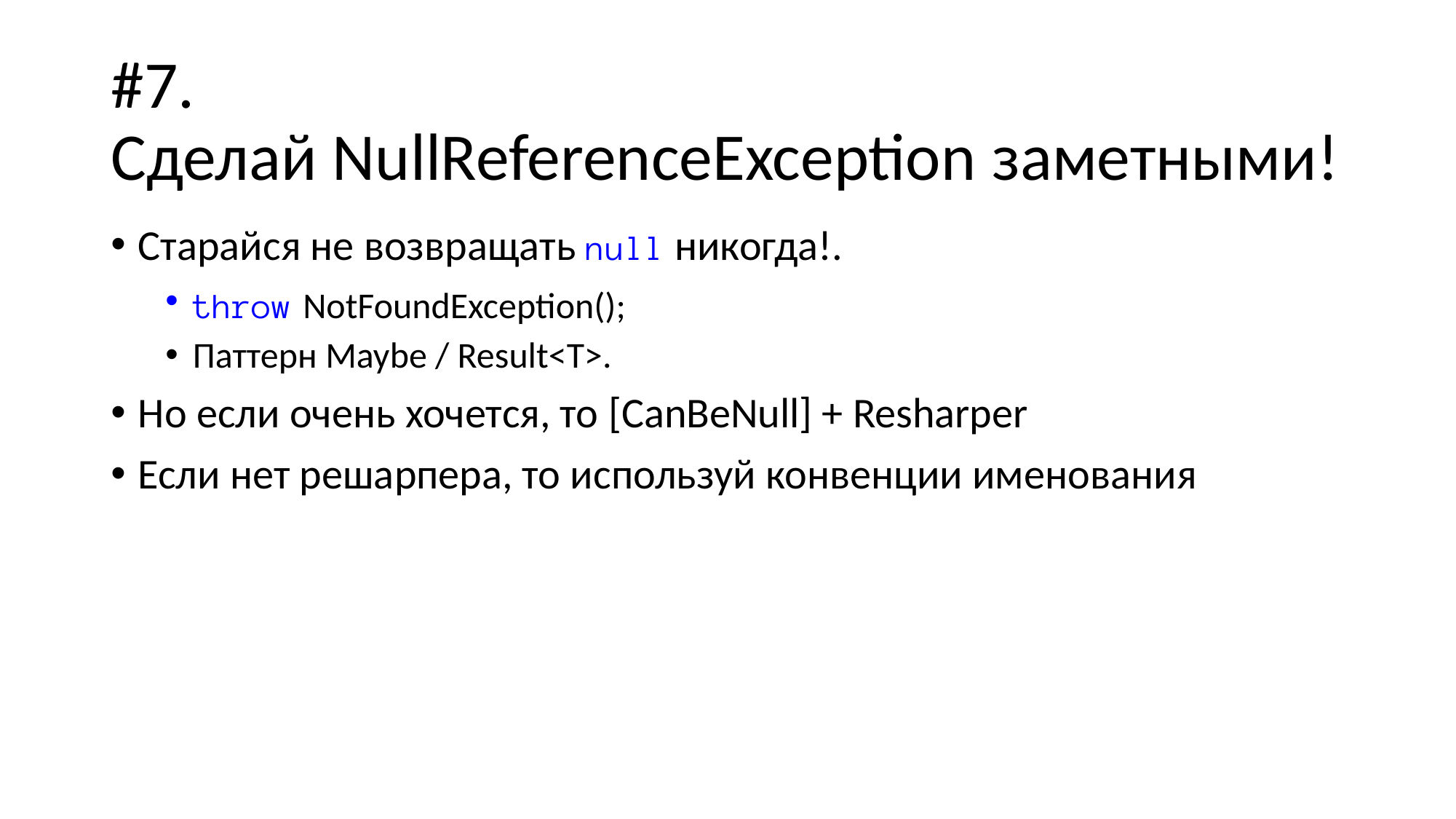

# #7. Сделай NullReferenceException заметными!
Старайся не возвращать null никогда!.
throw NotFoundException();
Паттерн Maybe / Result<T>.
Но если очень хочется, то [CanBeNull] + Resharper
Если нет решарпера, то используй конвенции именования